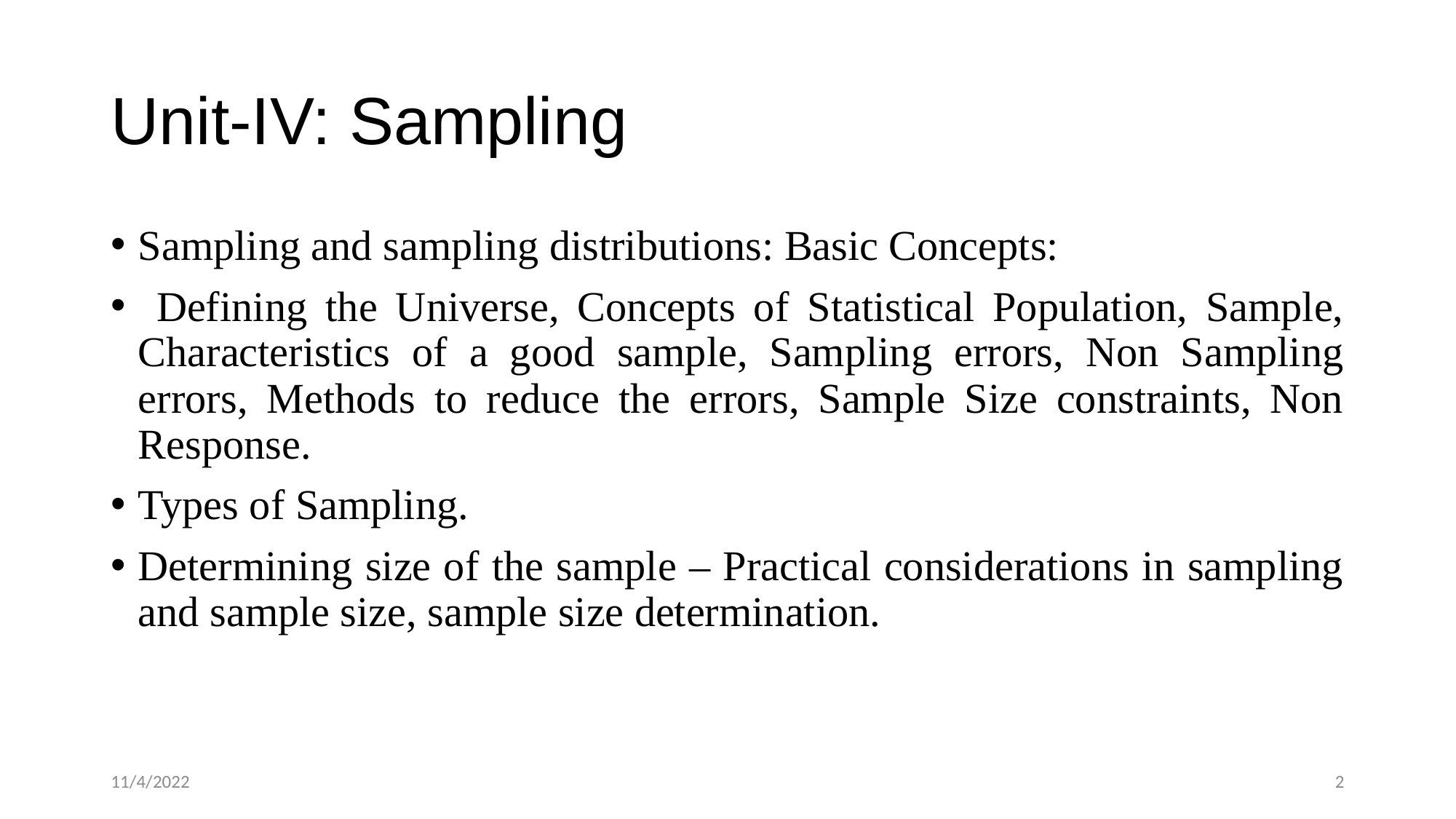

# Unit-IV: Sampling
Sampling and sampling distributions: Basic Concepts:
 Defining the Universe, Concepts of Statistical Population, Sample, Characteristics of a good sample, Sampling errors, Non Sampling errors, Methods to reduce the errors, Sample Size constraints, Non Response.
Types of Sampling.
Determining size of the sample – Practical considerations in sampling and sample size, sample size determination.
11/4/2022
2